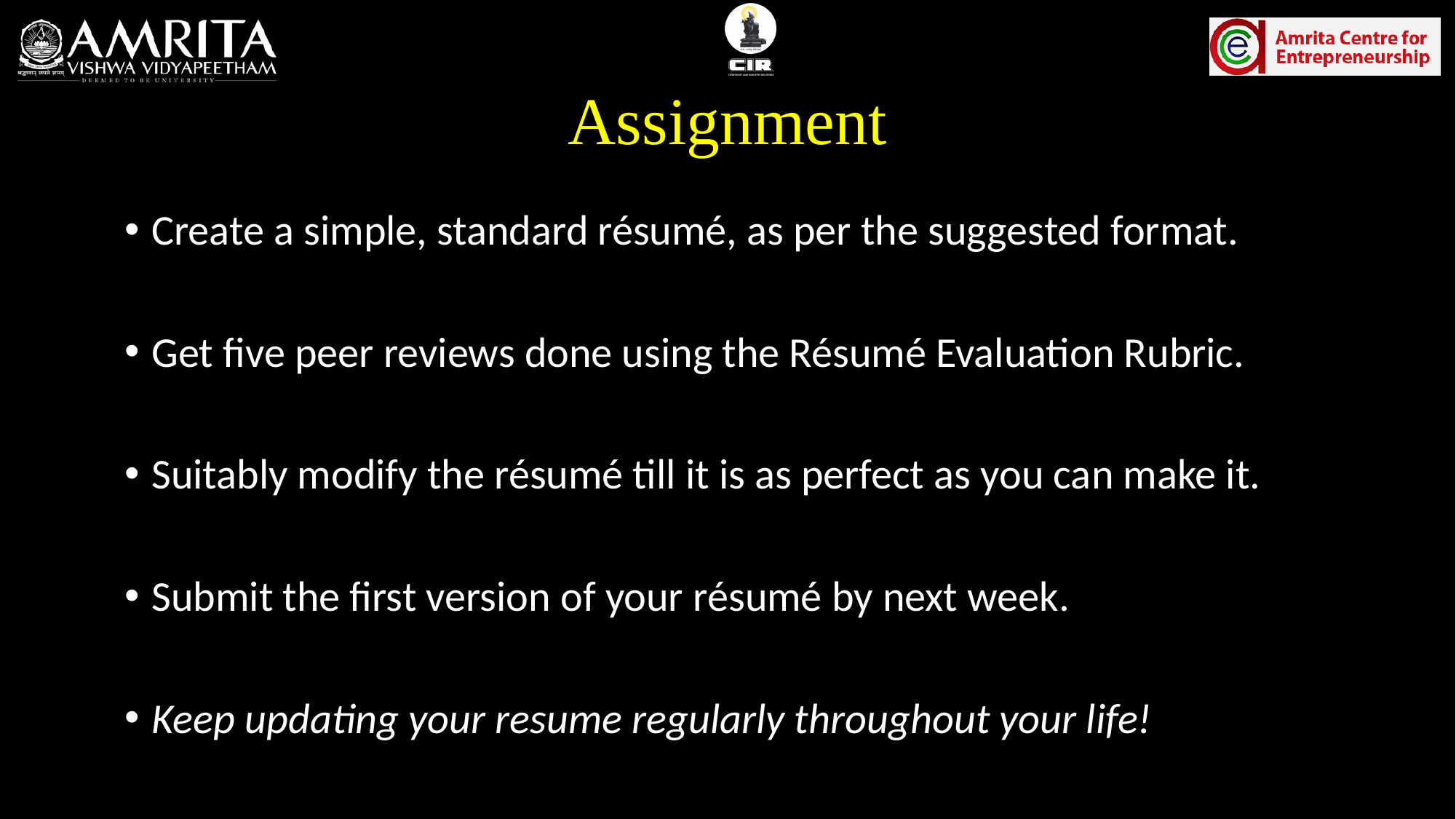

# Assignment
Create a simple, standard résumé, as per the suggested format.

Get five peer reviews done using the Résumé Evaluation Rubric.

Suitably modify the résumé till it is as perfect as you can make it.

Submit the first version of your résumé by next week.

Keep updating your resume regularly throughout your life!